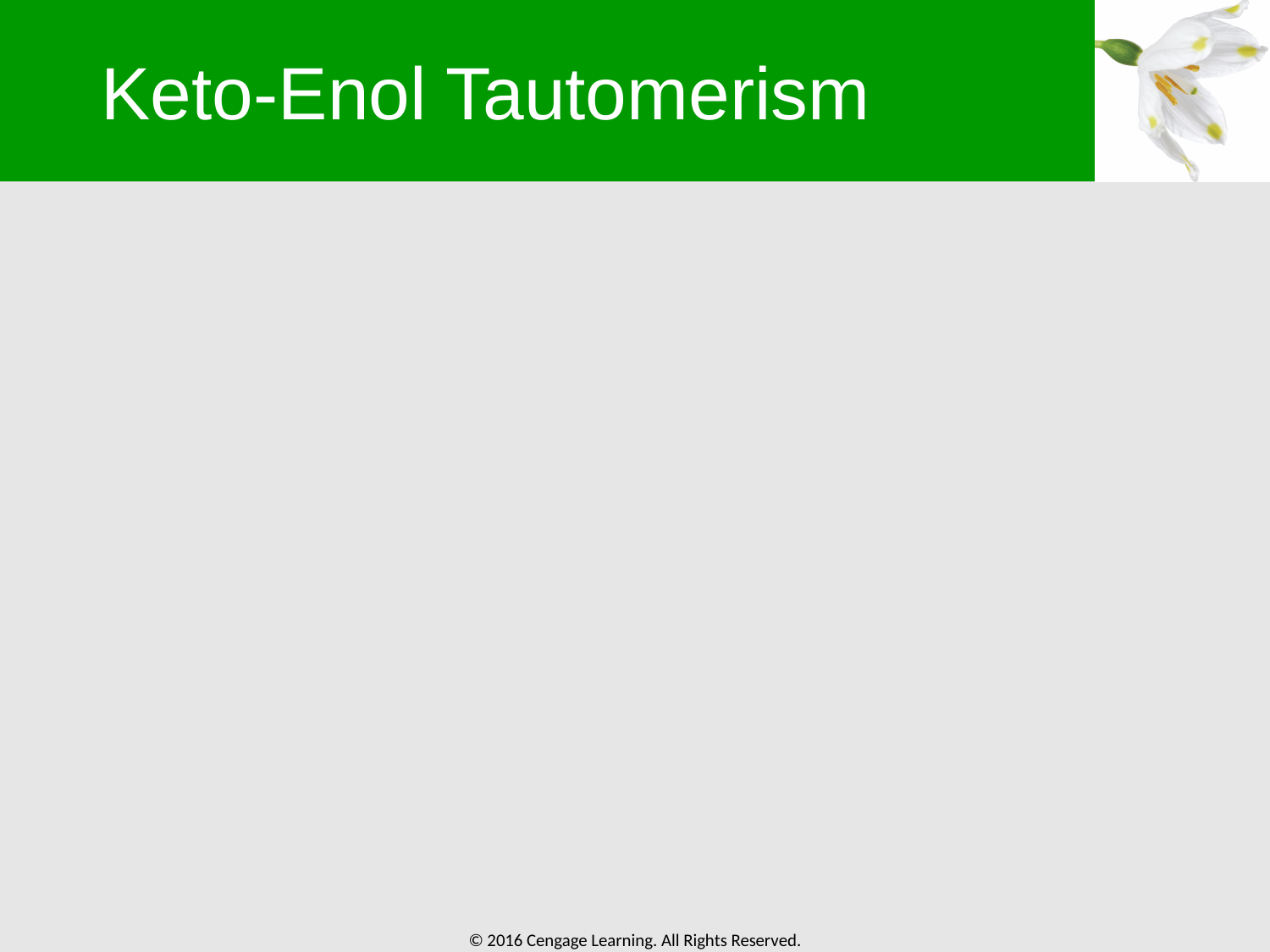

# Keto-Enol Tautomerism
Tautomers are constitutional isomers
Have their atoms arranged differently
Resonance forms are different representations of a single compound
Differ in the position of the π and nonbonding electrons
Most monocarbonyl compounds exist in their keto form at equilibrium